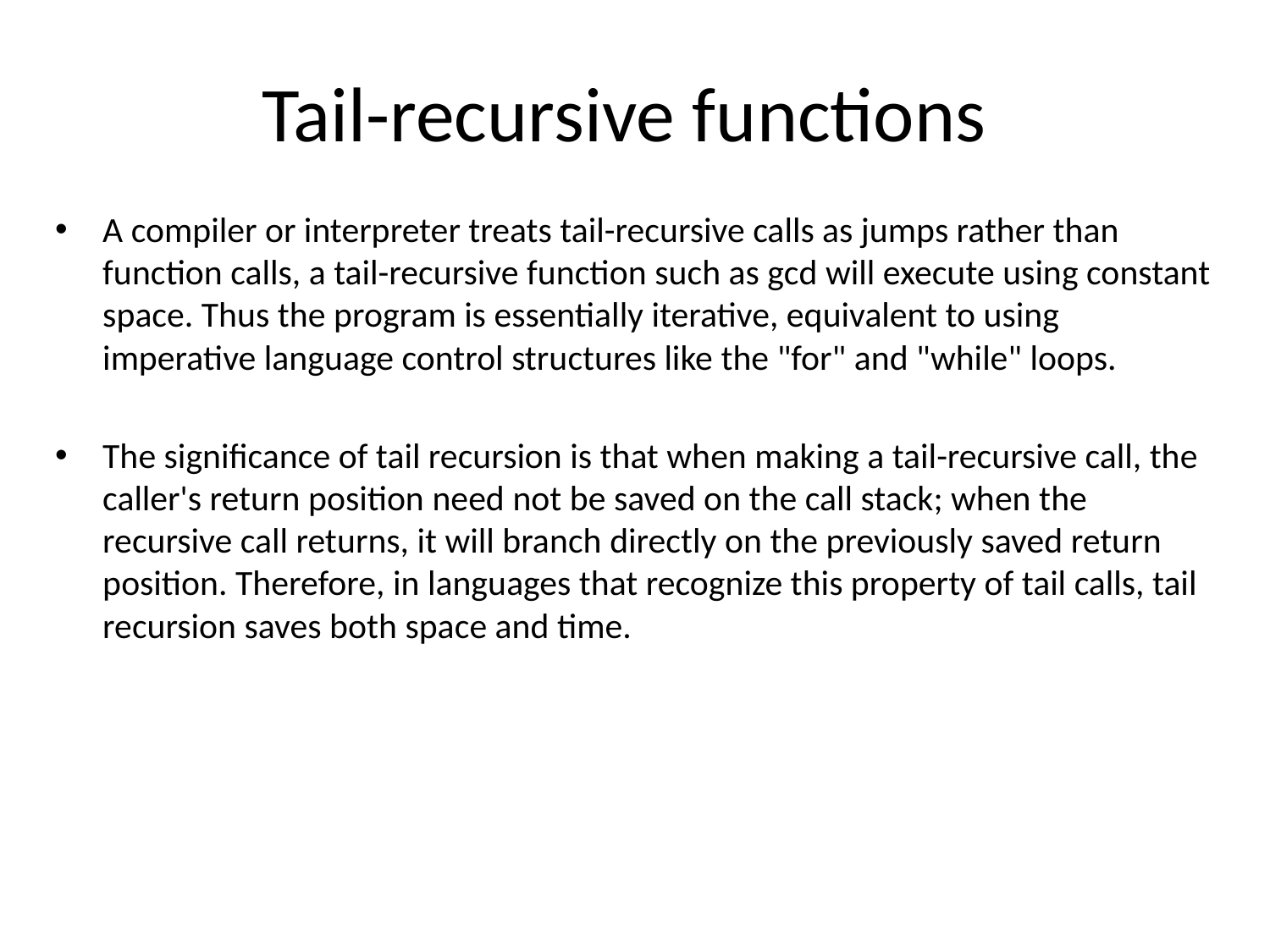

# Tail-recursive functions
A compiler or interpreter treats tail-recursive calls as jumps rather than function calls, a tail-recursive function such as gcd will execute using constant space. Thus the program is essentially iterative, equivalent to using imperative language control structures like the "for" and "while" loops.

The significance of tail recursion is that when making a tail-recursive call, the caller's return position need not be saved on the call stack; when the recursive call returns, it will branch directly on the previously saved return position. Therefore, in languages that recognize this property of tail calls, tail recursion saves both space and time.